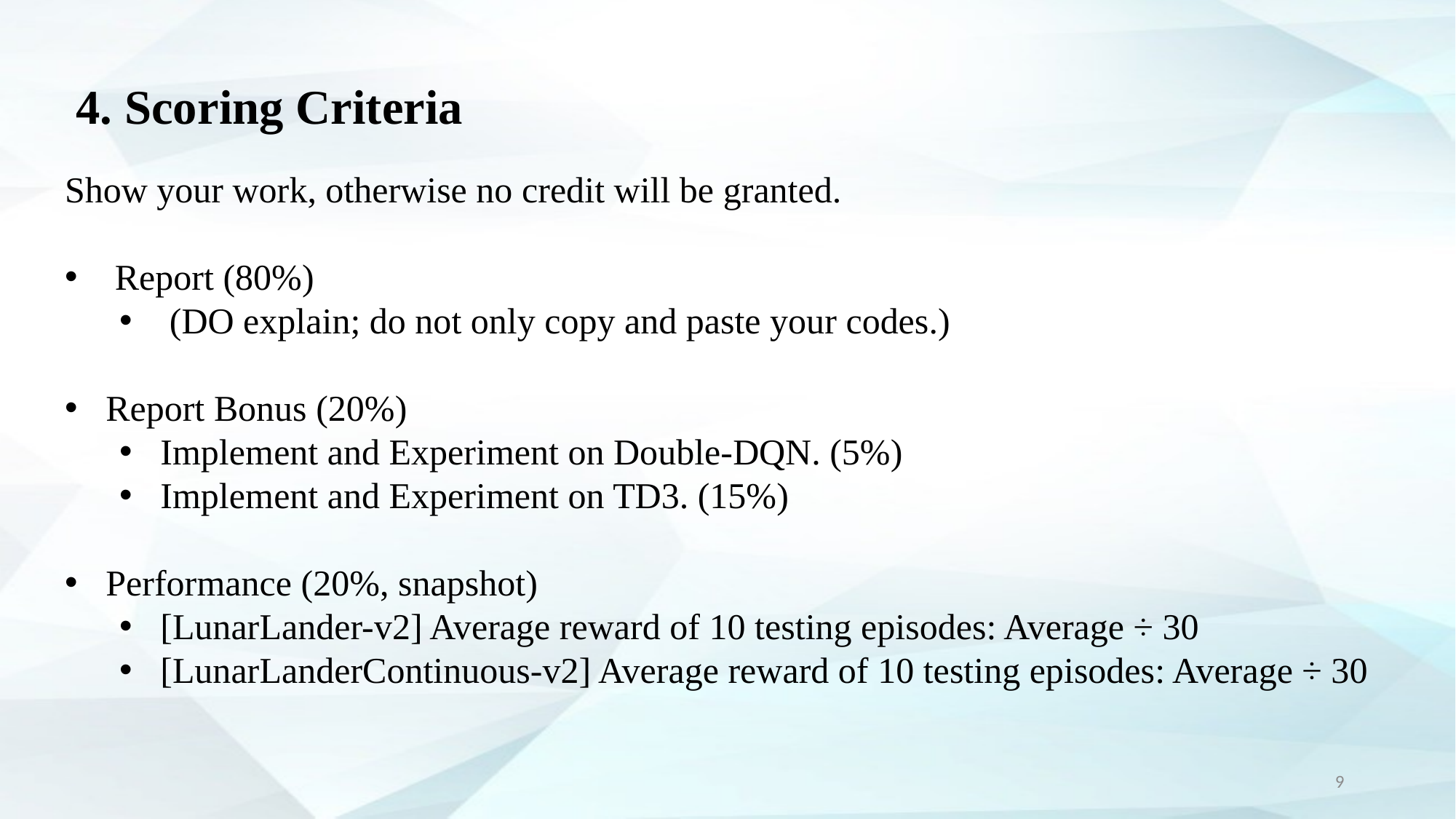

# 4. Scoring Criteria
Show your work, otherwise no credit will be granted.

 Report (80%)
 (DO explain; do not only copy and paste your codes.)

Report Bonus (20%)
Implement and Experiment on Double-DQN. (5%)
Implement and Experiment on TD3. (15%)

Performance (20%, snapshot)
[LunarLander-v2] Average reward of 10 testing episodes: Average ÷ 30
[LunarLanderContinuous-v2] Average reward of 10 testing episodes: Average ÷ 30
9